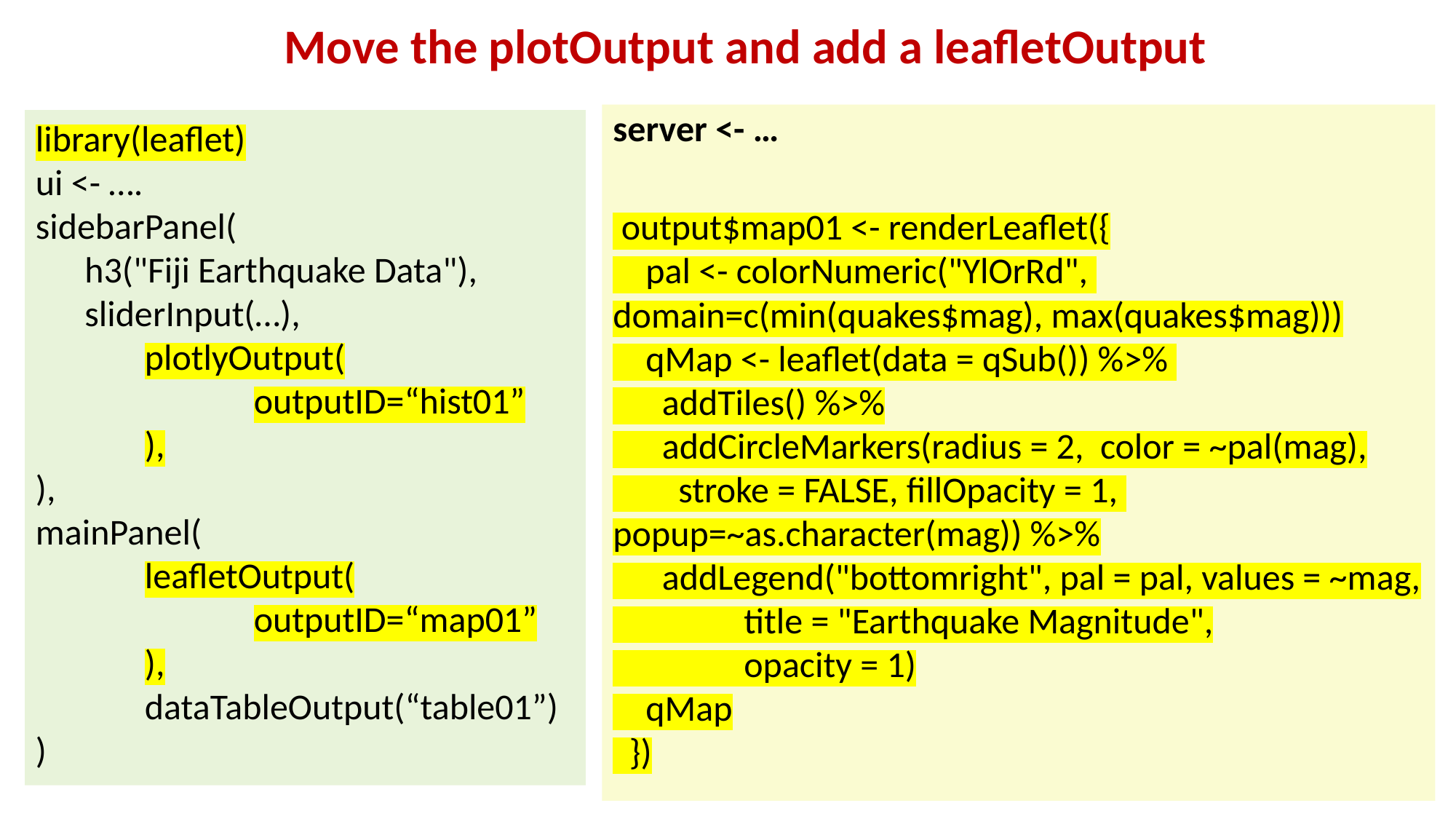

Move the plotOutput and add a leafletOutput
server <- …

 output$map01 <- renderLeaflet({
    pal <- colorNumeric("YlOrRd", 	domain=c(min(quakes$mag), max(quakes$mag)))
    qMap <- leaflet(data = qSub()) %>%
      addTiles() %>%
      addCircleMarkers(radius = 2,  color = ~pal(mag),
        stroke = FALSE, fillOpacity = 1, 	popup=~as.character(mag)) %>%
      addLegend("bottomright", pal = pal, values = ~mag,
                title = "Earthquake Magnitude",
                opacity = 1)
    qMap
  })

library(leaflet)
ui <- ….
sidebarPanel(
      h3("Fiji Earthquake Data"),
      sliderInput(…),
	plotlyOutput(
		outputID=“hist01”
	),
),
mainPanel(
	leafletOutput(
		outputID=“map01”
	),
	dataTableOutput(“table01”)
)